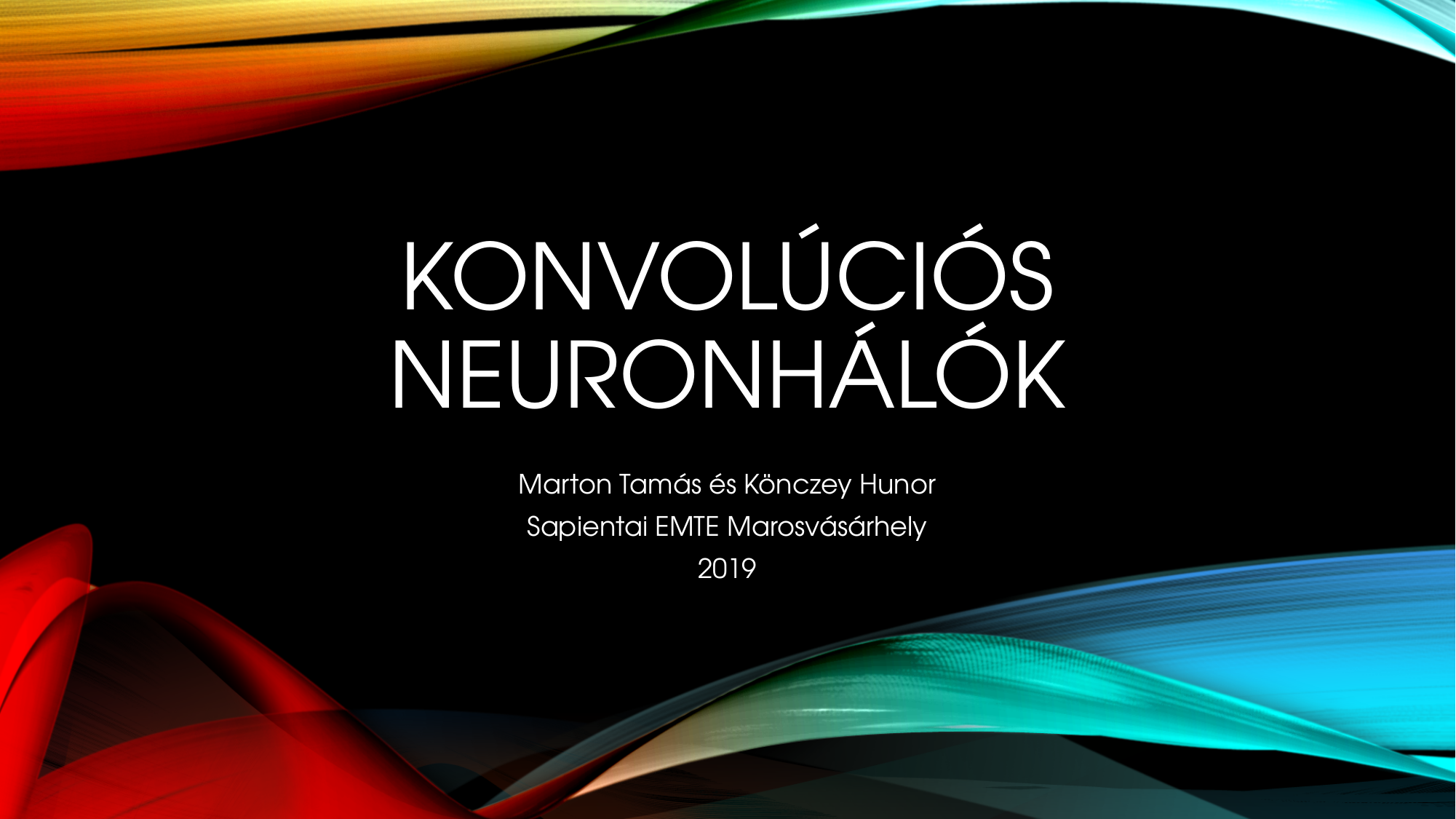

# Konvolúciós neuronhálók
Marton Tamás és Könczey Hunor
Sapientai EMTE Marosvásárhely
2019